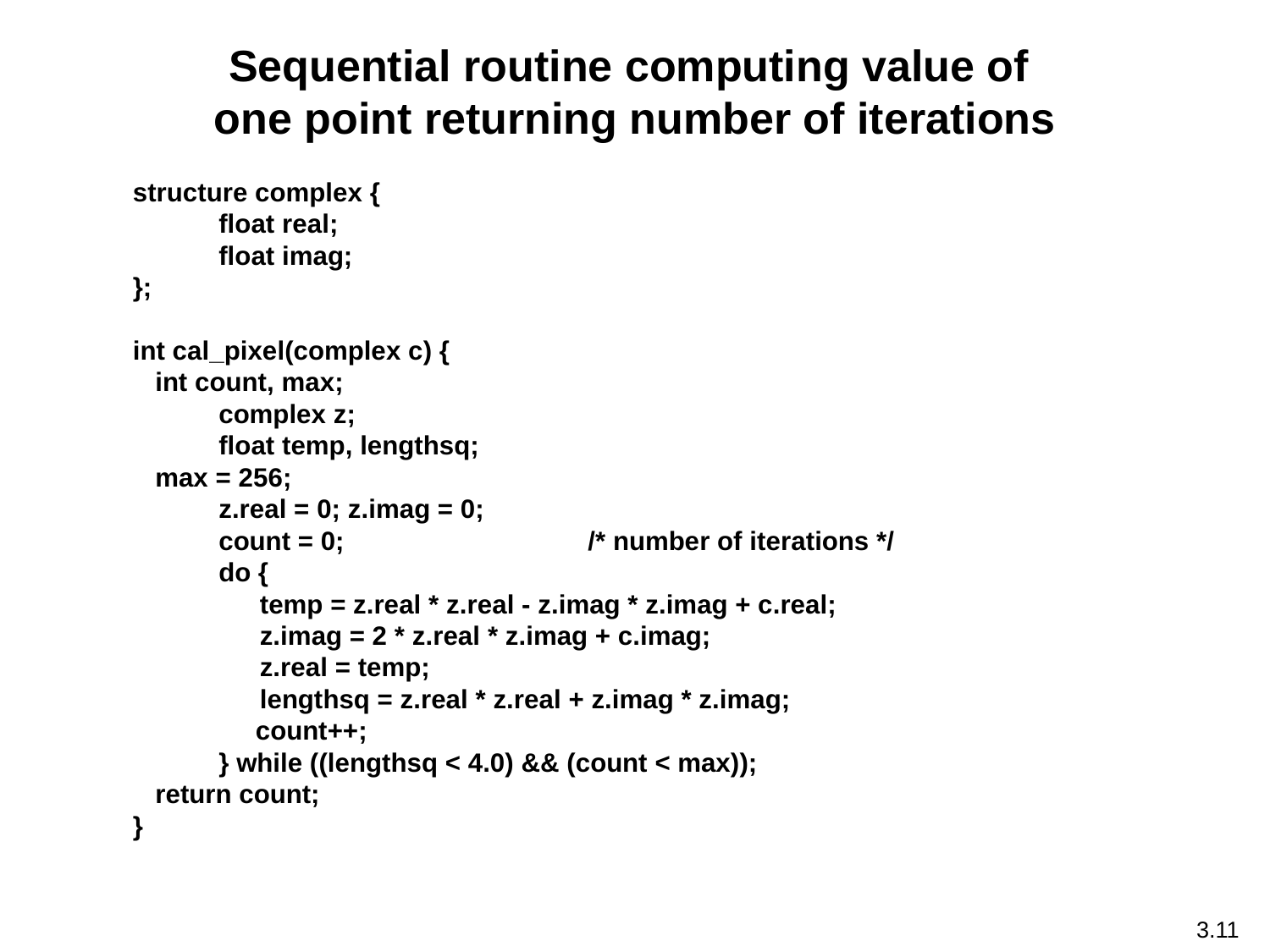

Sequential routine computing value of
one point returning number of iterations
structure complex {
	   float real;
	   float imag;
};

int cal_pixel(complex c) {
   int count, max;
	   complex z;
	   float temp, lengthsq;
   max = 256;
	   z.real = 0; z.imag = 0;
	   count = 0;                                 /* number of iterations */
	   do {
		temp = z.real * z.real - z.imag * z.imag + c.real;
		z.imag = 2 * z.real * z.imag + c.imag;
		z.real = temp;
		lengthsq = z.real * z.real + z.imag * z.imag;
	        count++;
	   } while ((lengthsq < 4.0) && (count < max));
   return count;
}
3.11